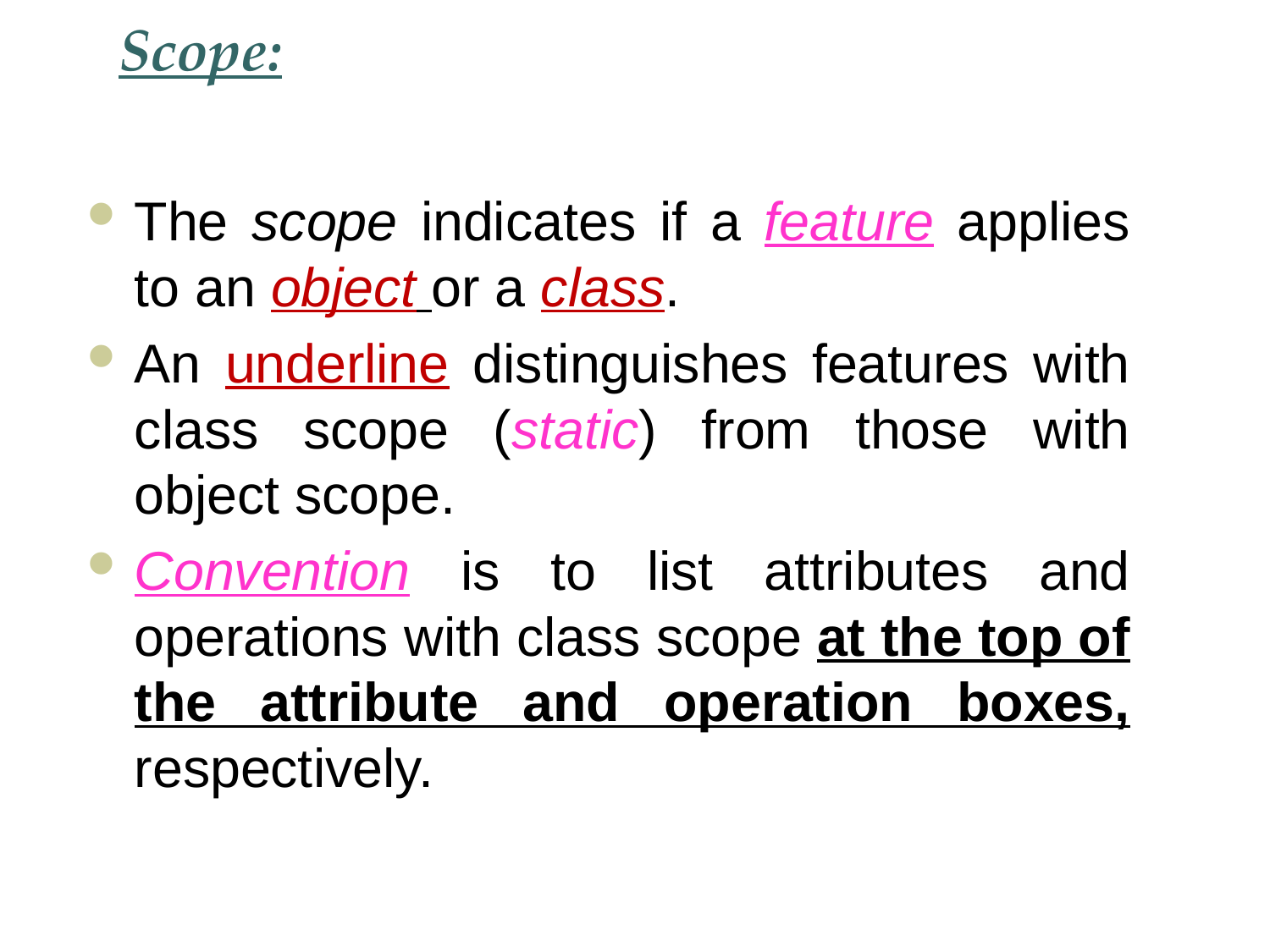

# Scope:
The scope indicates if a feature applies to an object or a class.
An underline distinguishes features with class scope (static) from those with object scope.
Convention is to list attributes and operations with class scope at the top of the attribute and operation boxes, respectively.